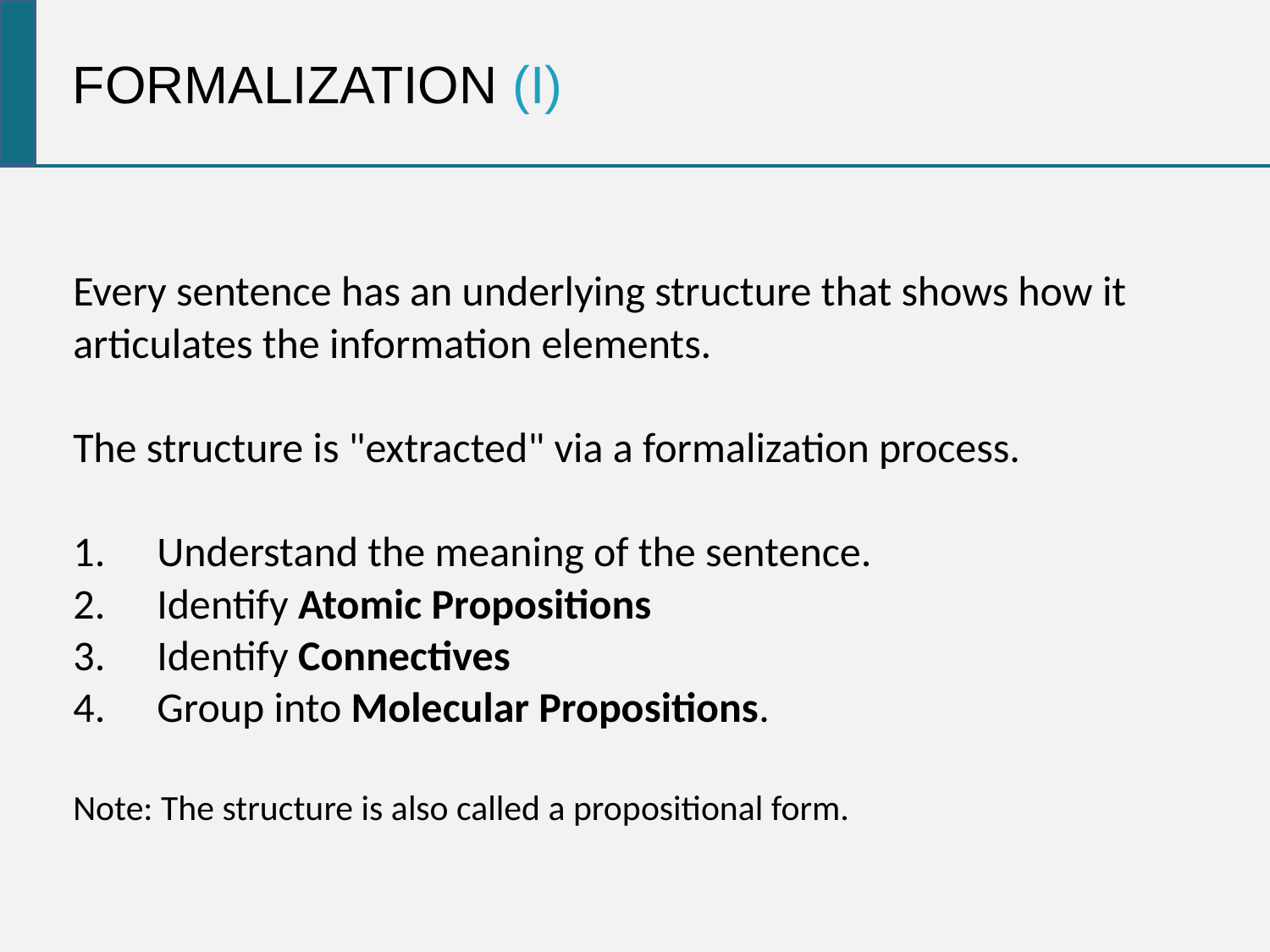

FORMALIZATION (I)

Every sentence has an underlying structure that shows how it
articulates the information elements.

The structure is "extracted" via a formalization process.

Understand the meaning of the sentence.
Identify Atomic Propositions
Identify Connectives
Group into Molecular Propositions.

Note: The structure is also called a propositional form.